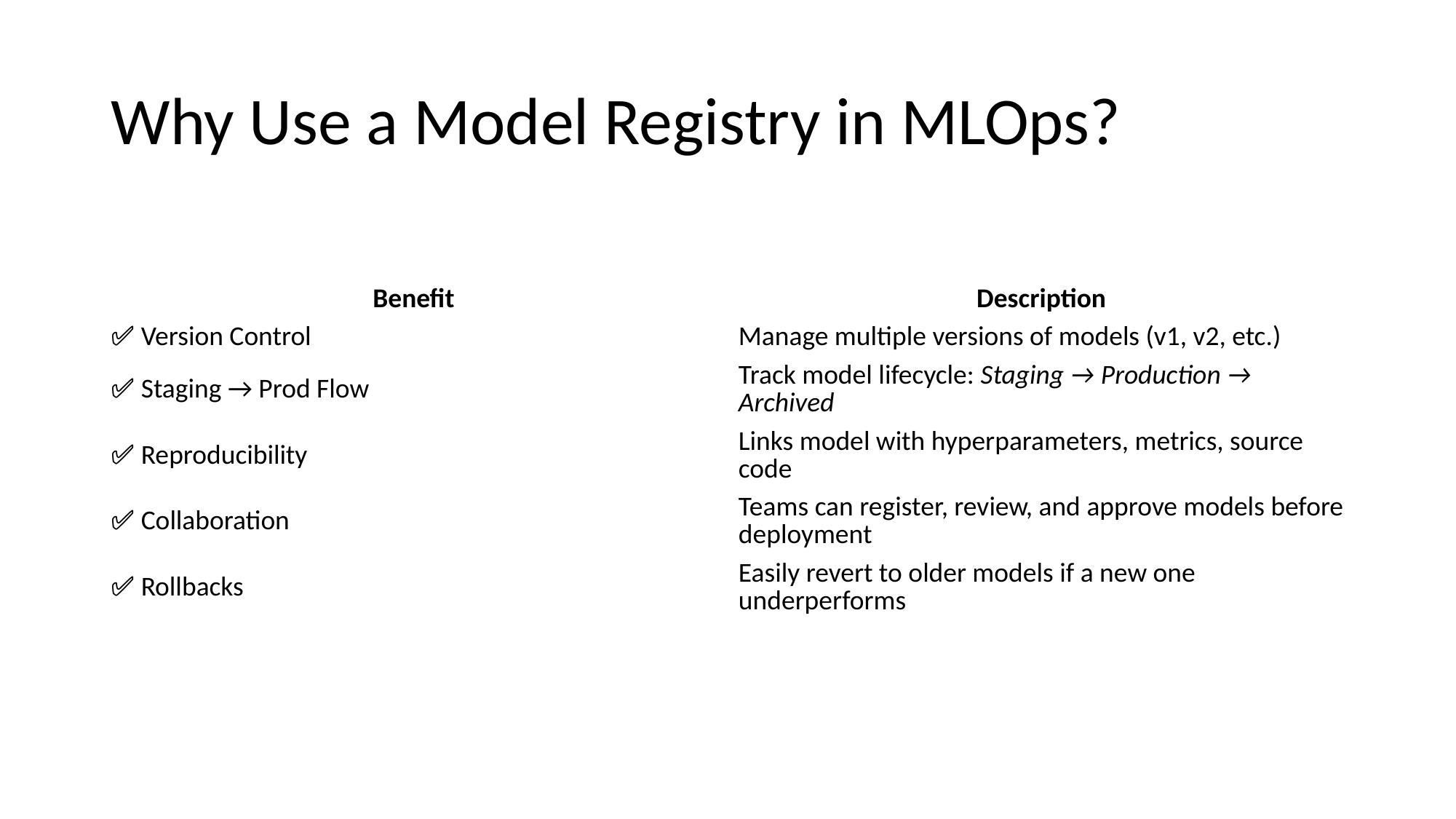

# Why Use a Model Registry in MLOps?
| Benefit | Description |
| --- | --- |
| ✅ Version Control | Manage multiple versions of models (v1, v2, etc.) |
| ✅ Staging → Prod Flow | Track model lifecycle: Staging → Production → Archived |
| ✅ Reproducibility | Links model with hyperparameters, metrics, source code |
| ✅ Collaboration | Teams can register, review, and approve models before deployment |
| ✅ Rollbacks | Easily revert to older models if a new one underperforms |